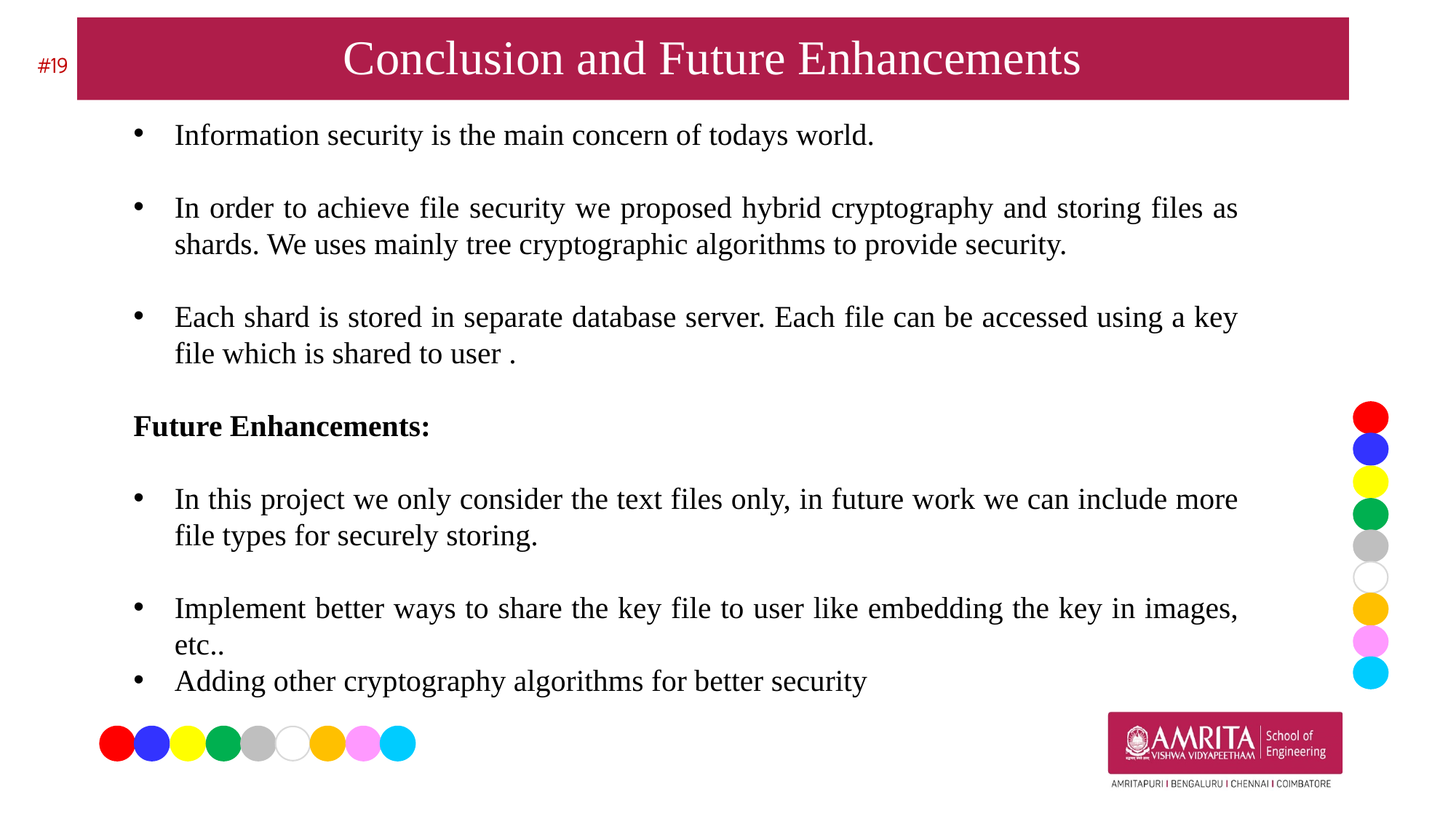

# Conclusion and Future Enhancements
#19

Information security is the main concern of todays world.

In order to achieve file security we proposed hybrid cryptography and storing files as shards. We uses mainly tree cryptographic algorithms to provide security.

Each shard is stored in separate database server. Each file can be accessed using a key file which is shared to user .

Future Enhancements:

In this project we only consider the text files only, in future work we can include more file types for securely storing.

Implement better ways to share the key file to user like embedding the key in images, etc..
Adding other cryptography algorithms for better security